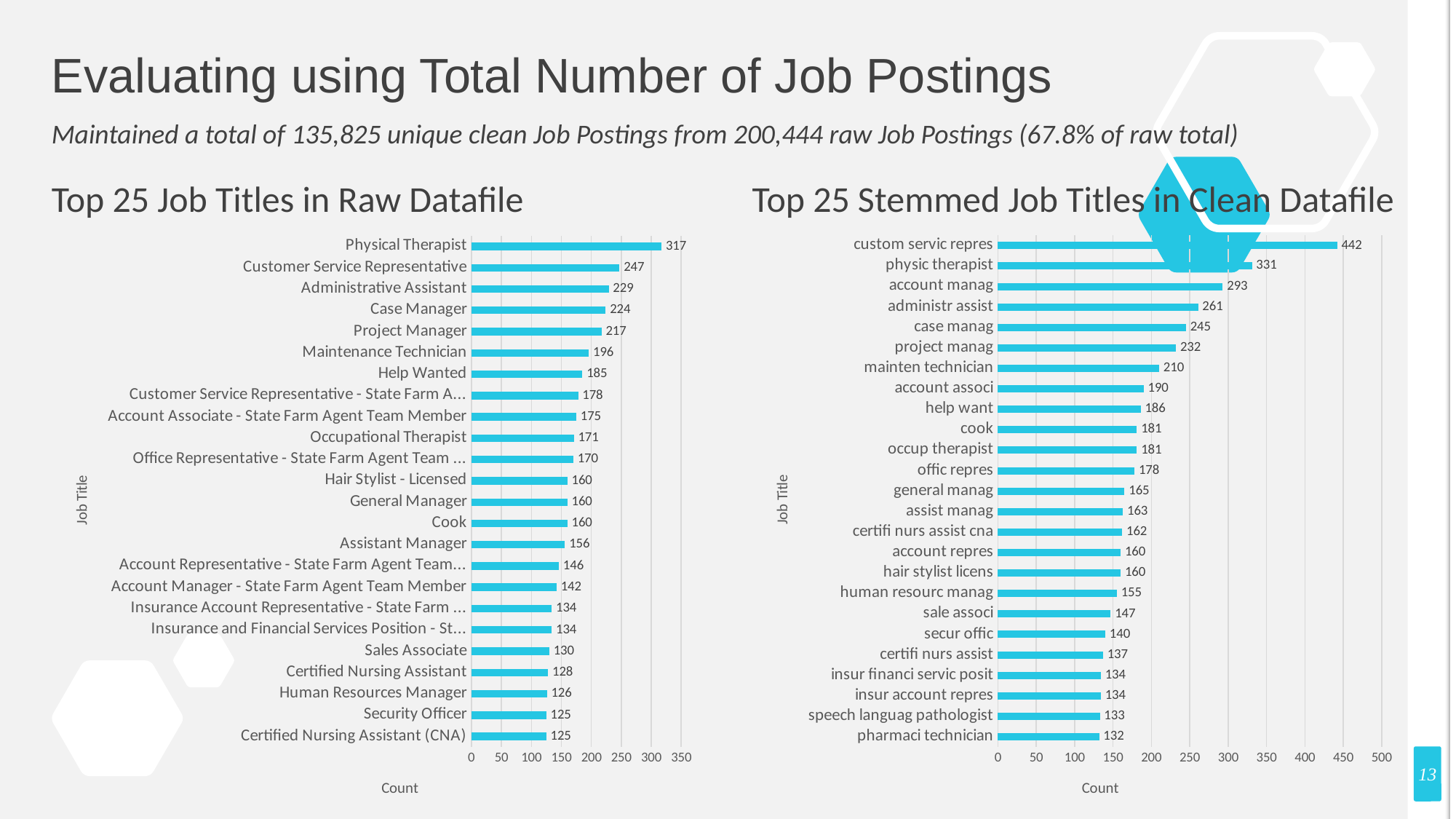

# Evaluating using Total Number of Job Postings
Maintained a total of 135,825 unique clean Job Postings from 200,444 raw Job Postings (67.8% of raw total)
Top 25 Job Titles in Raw Datafile
Top 25 Stemmed Job Titles in Clean Datafile

### Chart

| Category |  |
|---|---|
| custom servic repres | 442.0 |
| physic therapist | 331.0 |
| account manag | 293.0 |
| administr assist | 261.0 |
| case manag | 245.0 |
| project manag | 232.0 |
| mainten technician | 210.0 |
| account associ | 190.0 |
| help want | 186.0 |
| cook | 181.0 |
| occup therapist | 181.0 |
| offic repres | 178.0 |
| general manag | 165.0 |
| assist manag | 163.0 |
| certifi nurs assist cna | 162.0 |
| account repres | 160.0 |
| hair stylist licens | 160.0 |
| human resourc manag | 155.0 |
| sale associ | 147.0 |
| secur offic | 140.0 |
| certifi nurs assist | 137.0 |
| insur financi servic posit | 134.0 |
| insur account repres | 134.0 |
| speech languag pathologist | 133.0 |
| pharmaci technician | 132.0 |

### Chart

| Category | Count |
|---|---|
| Physical Therapist | 317.0 |
| Customer Service Representative | 247.0 |
| Administrative Assistant | 229.0 |
| Case Manager | 224.0 |
| Project Manager | 217.0 |
| Maintenance Technician | 196.0 |
| Help Wanted | 185.0 |
| Customer Service Representative - State Farm A... | 178.0 |
| Account Associate - State Farm Agent Team Member | 175.0 |
| Occupational Therapist | 171.0 |
| Office Representative - State Farm Agent Team ... | 170.0 |
| Hair Stylist - Licensed | 160.0 |
| General Manager | 160.0 |
| Cook | 160.0 |
| Assistant Manager | 156.0 |
| Account Representative - State Farm Agent Team... | 146.0 |
| Account Manager - State Farm Agent Team Member | 142.0 |
| Insurance Account Representative - State Farm ... | 134.0 |
| Insurance and Financial Services Position - St... | 134.0 |
| Sales Associate | 130.0 |
| Certified Nursing Assistant | 128.0 |
| Human Resources Manager | 126.0 |
| Security Officer | 125.0 |
| Certified Nursing Assistant (CNA) | 125.0 |
13